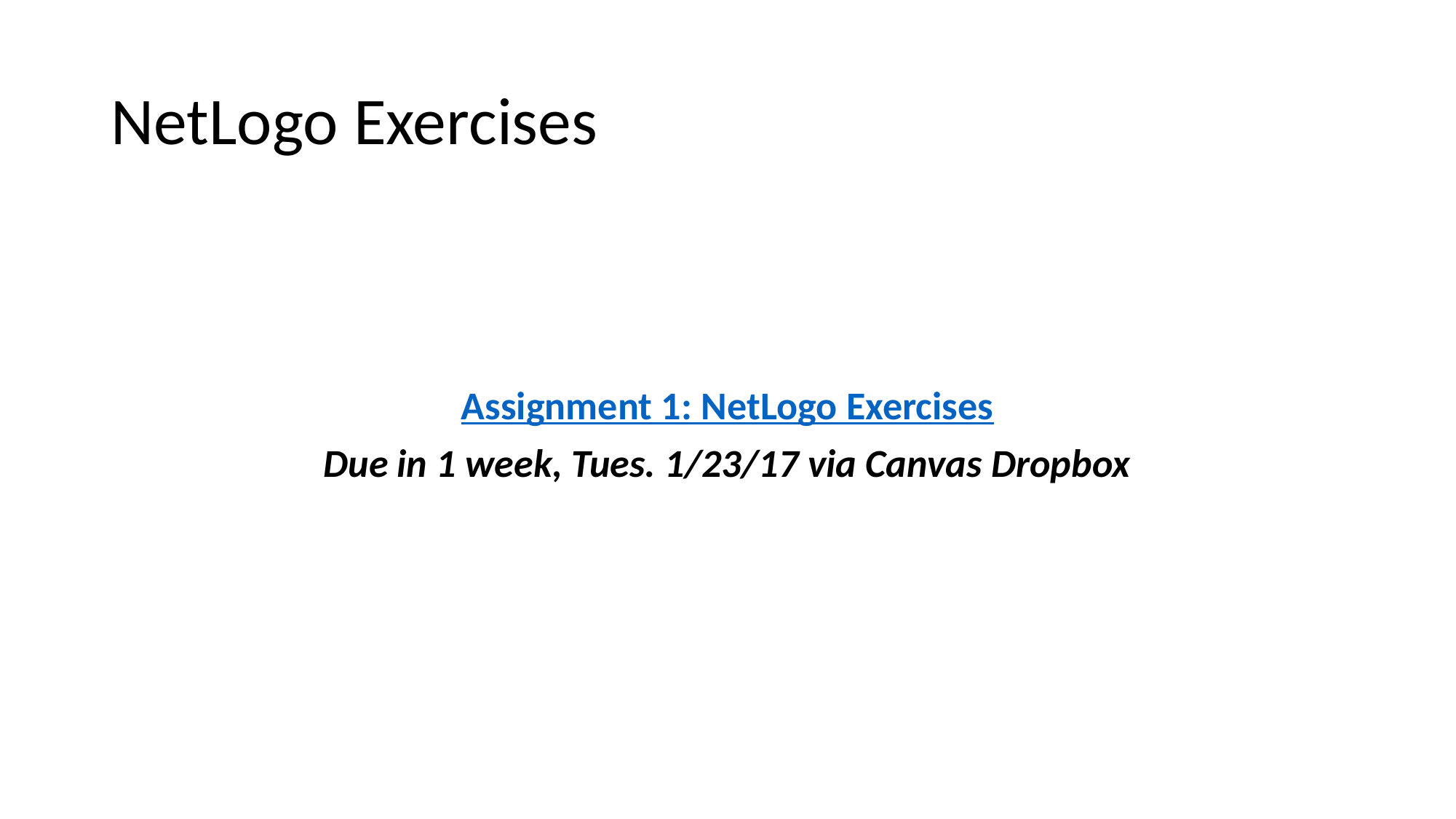

# NetLogo Exercises

Assignment 1: NetLogo Exercises
Due in 1 week, Tues. 1/23/17 via Canvas Dropbox